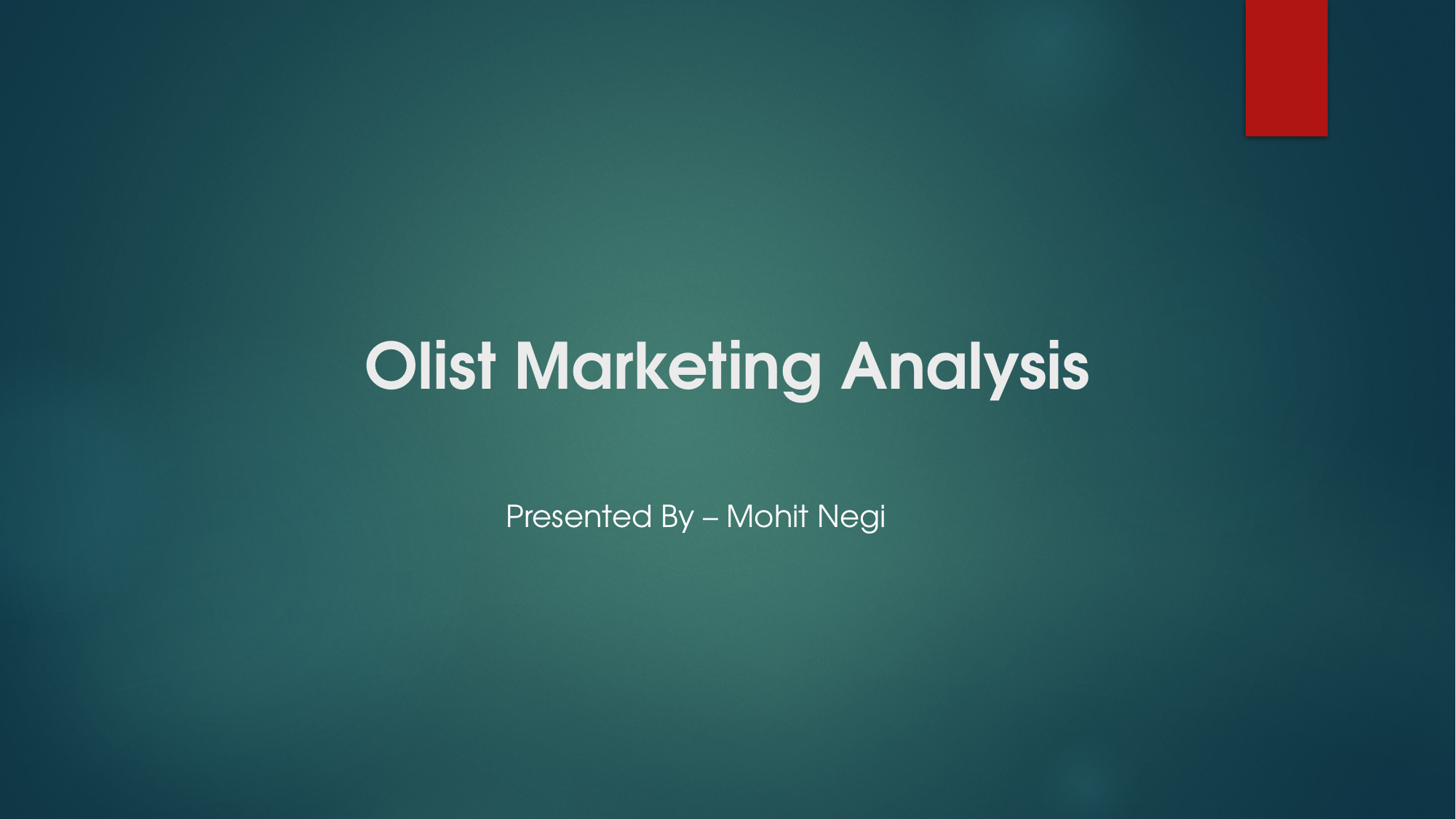

# Olist Marketing Analysis
Presented By – Mohit Negi